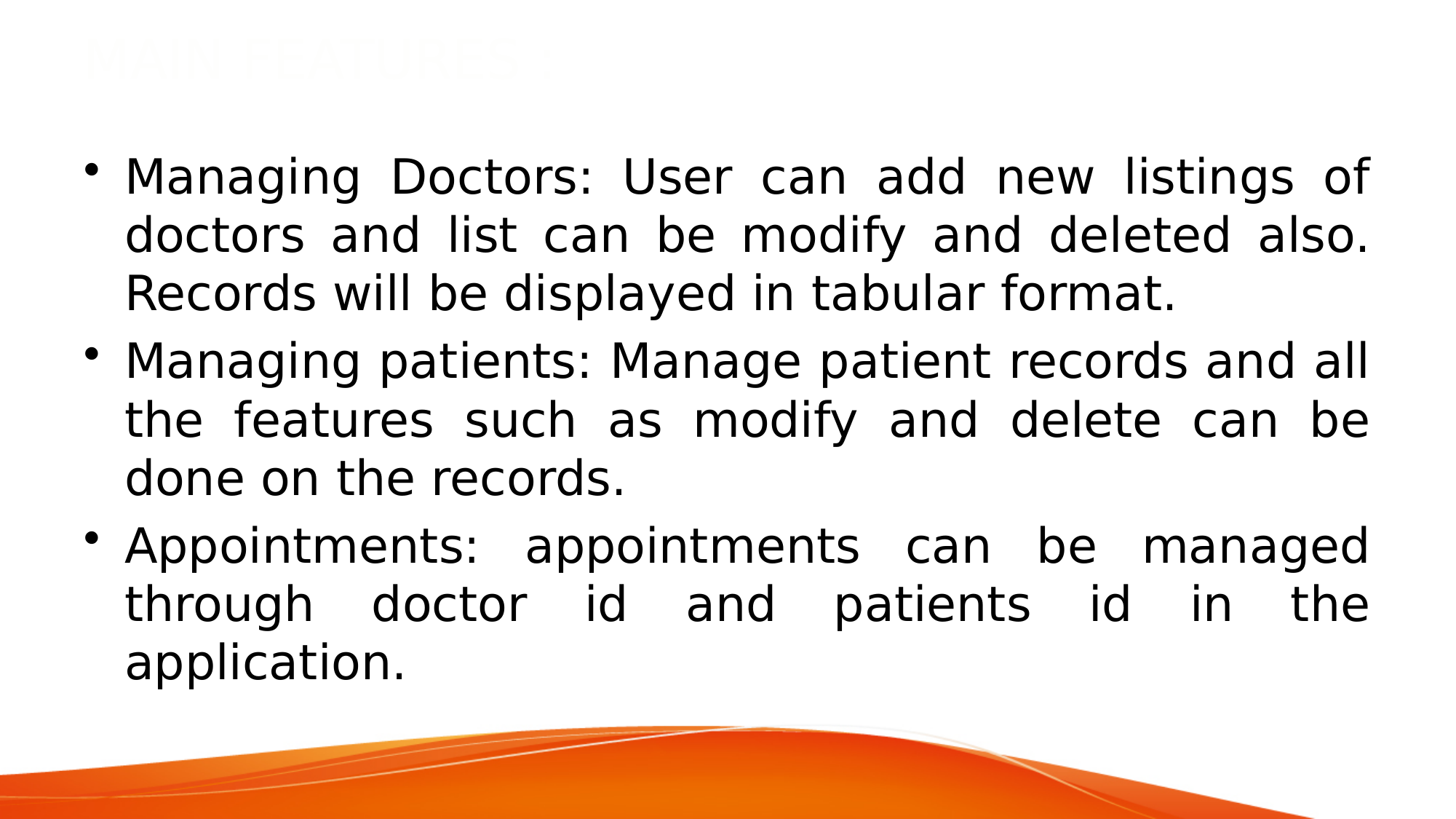

# MAIN FEATURES :
Managing Doctors: User can add new listings of doctors and list can be modify and deleted also. Records will be displayed in tabular format.
Managing patients: Manage patient records and all the features such as modify and delete can be done on the records.
Appointments: appointments can be managed through doctor id and patients id in the application.